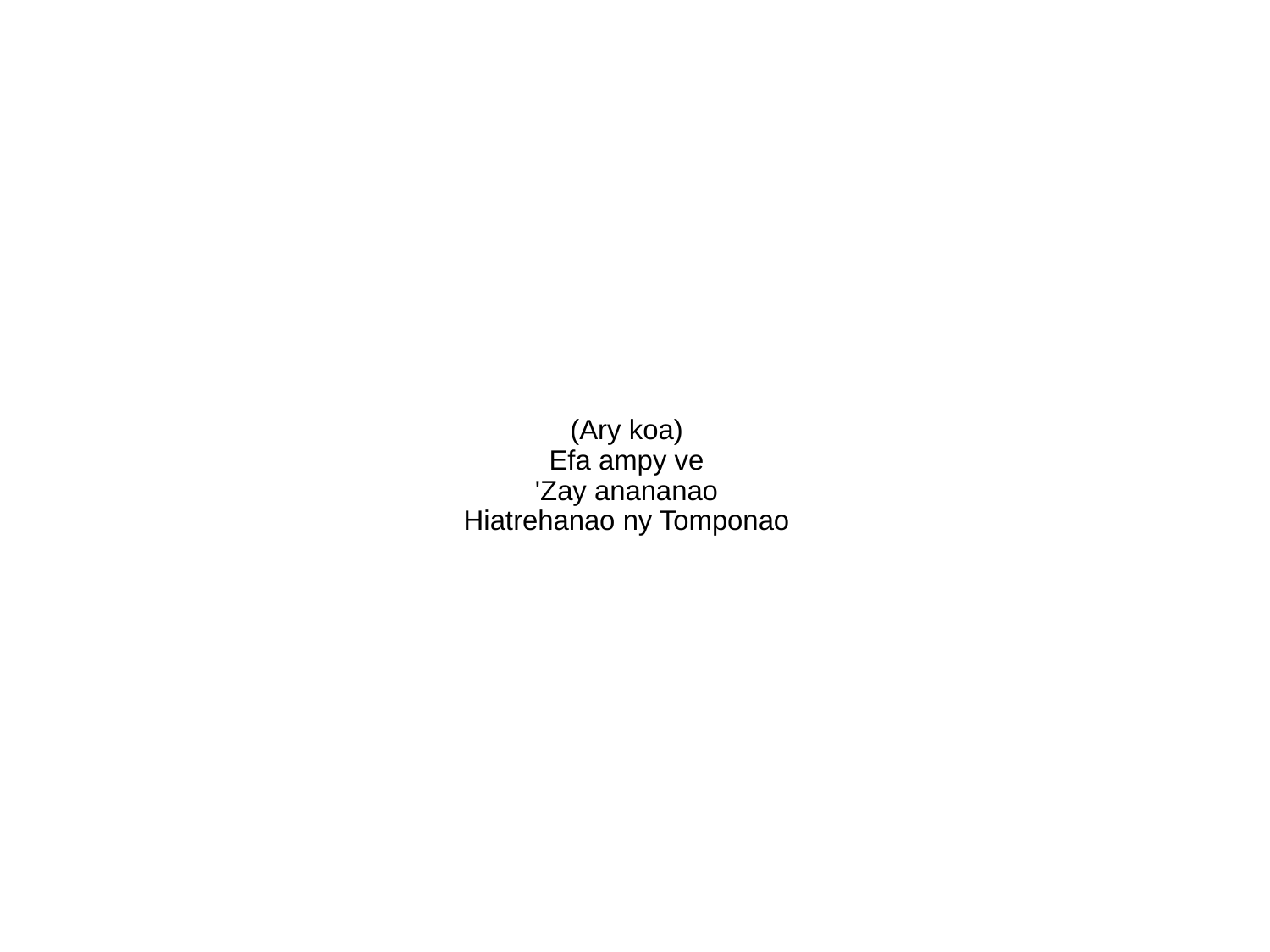

(Ary koa)
Efa ampy ve
'Zay anananao
Hiatrehanao ny Tomponao